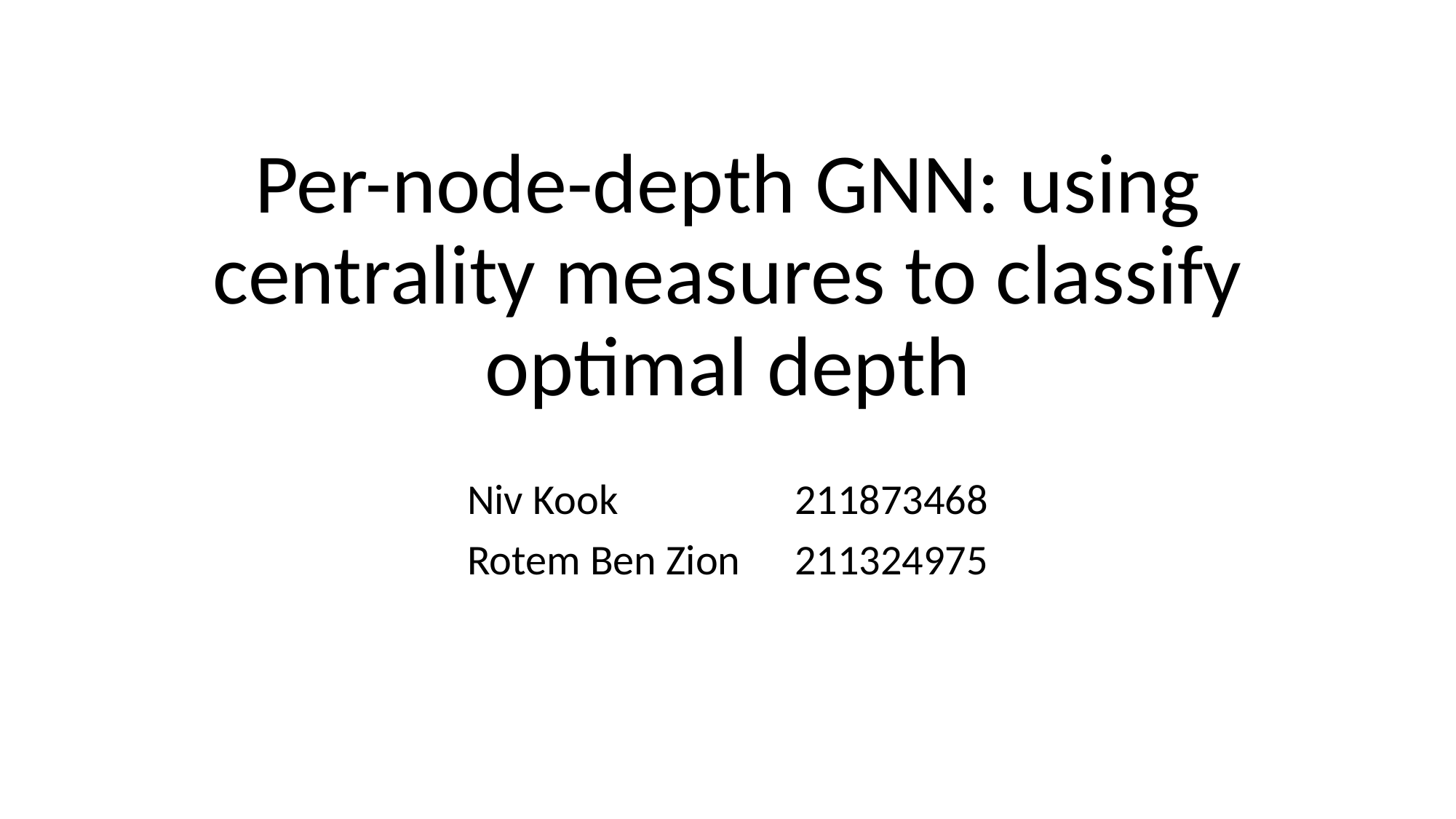

# Per-node-depth GNN: using centrality measures to classify optimal depth
Niv Kook		211873468
Rotem Ben Zion	211324975